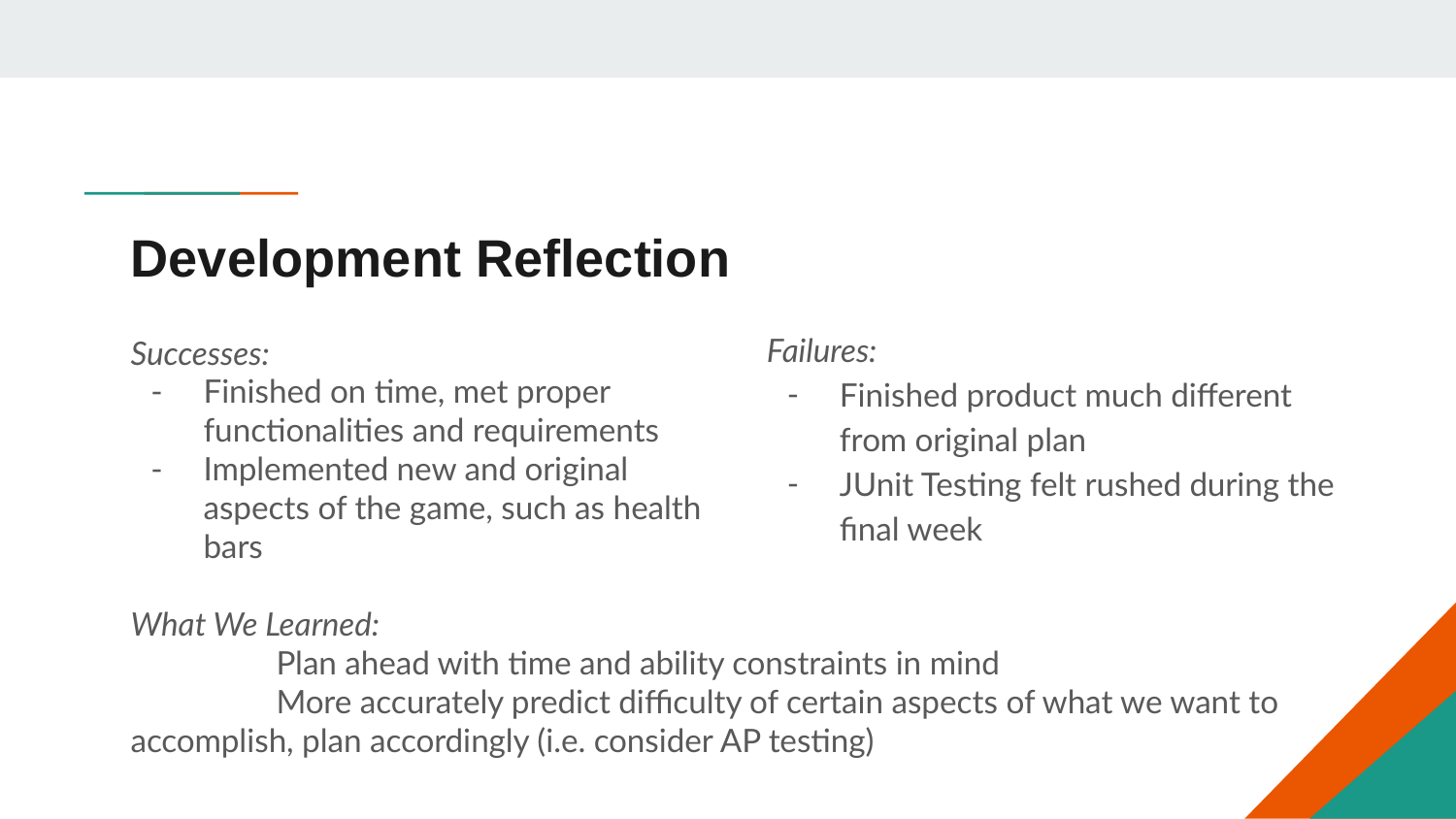

# Development Reflection
Failures:
Finished product much different from original plan
JUnit Testing felt rushed during the final week

Successes:
Finished on time, met proper functionalities and requirements
Implemented new and original aspects of the game, such as health bars
What We Learned:
	Plan ahead with time and ability constraints in mind
	More accurately predict difficulty of certain aspects of what we want to accomplish, plan accordingly (i.e. consider AP testing)